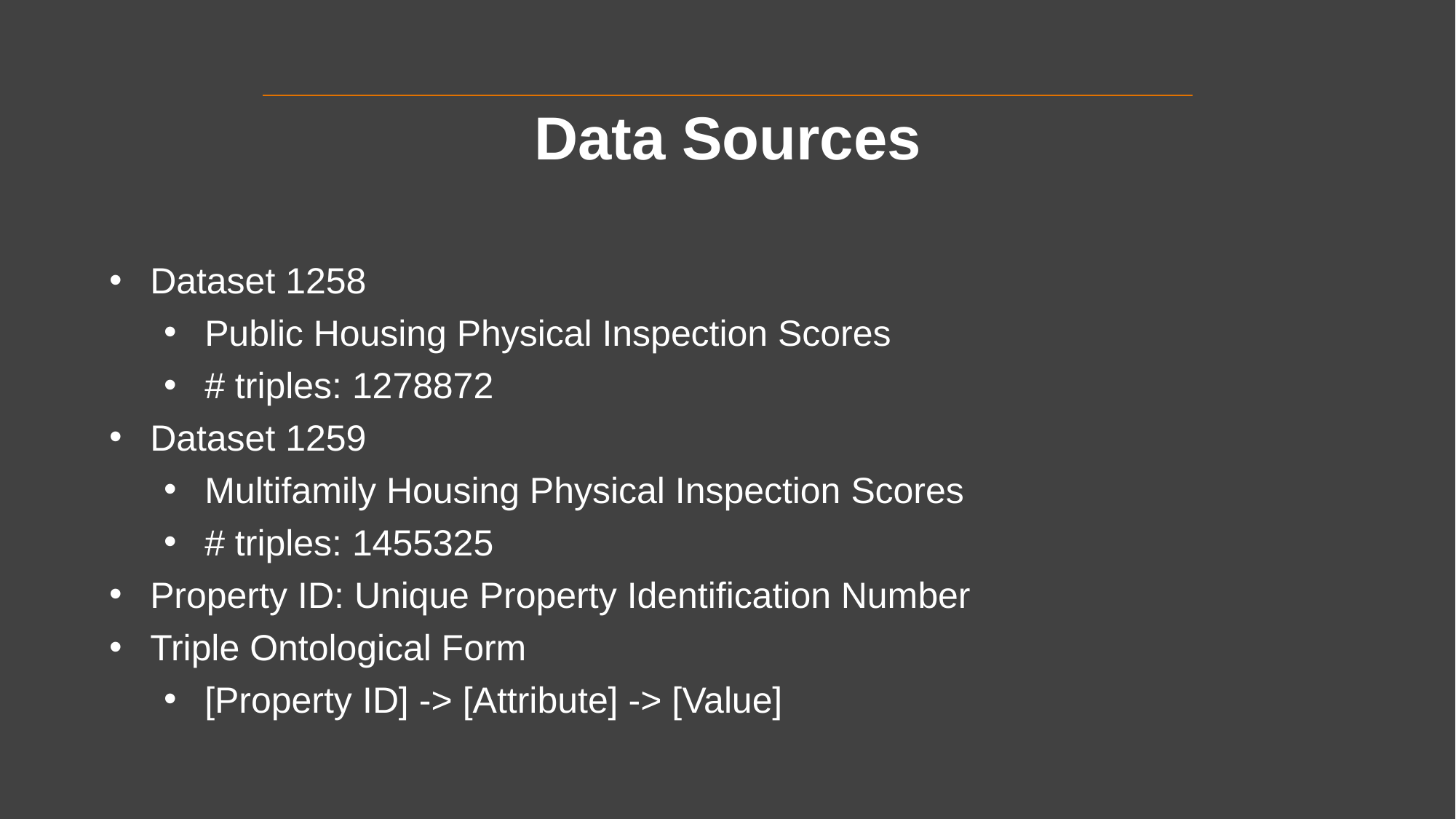

# Data Sources
Dataset 1258
Public Housing Physical Inspection Scores
# triples: 1278872
Dataset 1259
Multifamily Housing Physical Inspection Scores
# triples: 1455325
Property ID: Unique Property Identification Number
Triple Ontological Form
[Property ID] -> [Attribute] -> [Value]